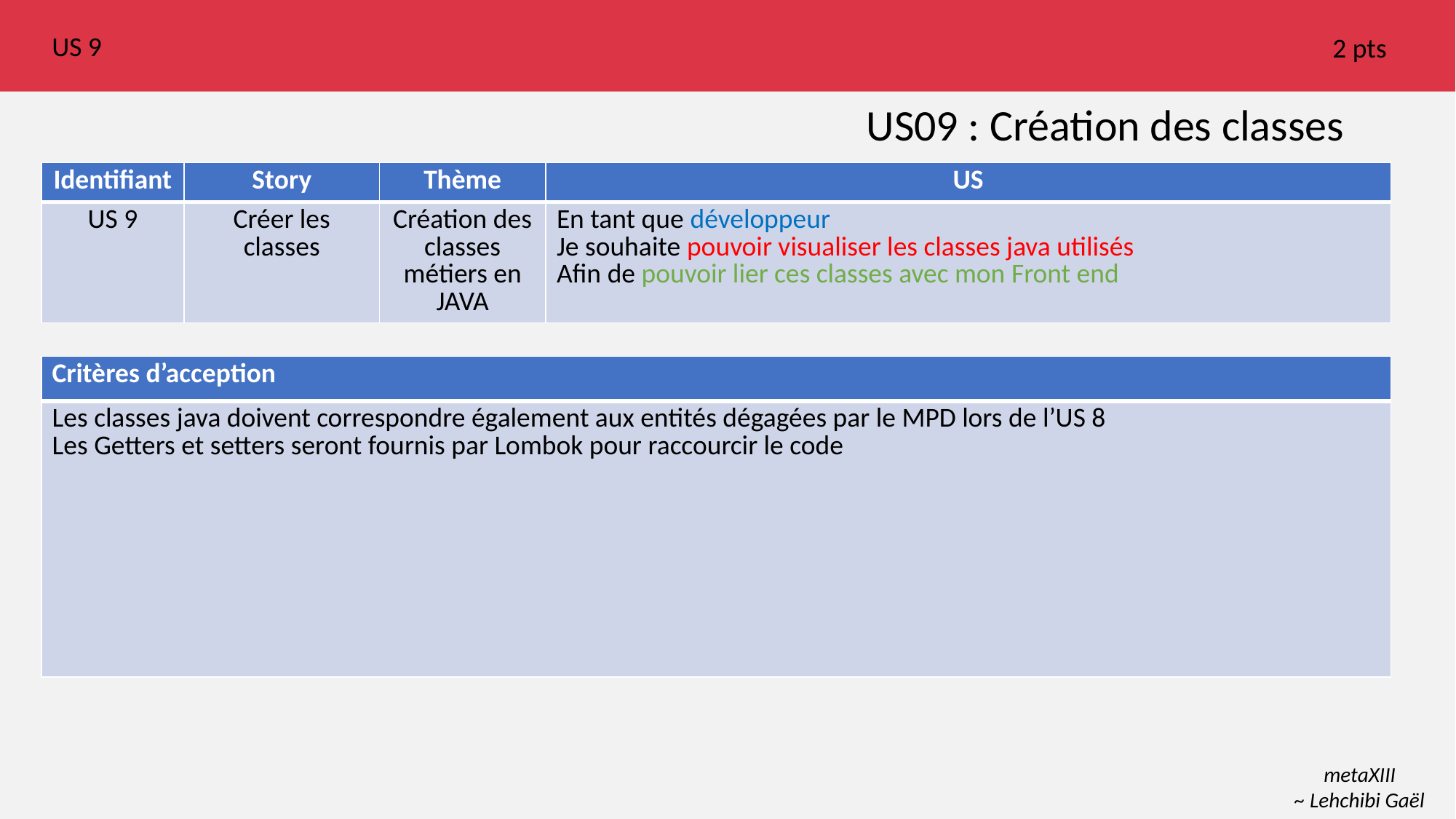

US 9
2 pts

# US09 : Création des classes
| Identifiant | Story | Thème | US |
| --- | --- | --- | --- |
| US 9 | Créer les classes | Création des classes métiers en JAVA | En tant que développeur Je souhaite pouvoir visualiser les classes java utilisés Afin de pouvoir lier ces classes avec mon Front end |
| Critères d’acception |
| --- |
| Les classes java doivent correspondre également aux entités dégagées par le MPD lors de l’US 8 Les Getters et setters seront fournis par Lombok pour raccourcir le code |

metaXIII
~ Lehchibi Gaël